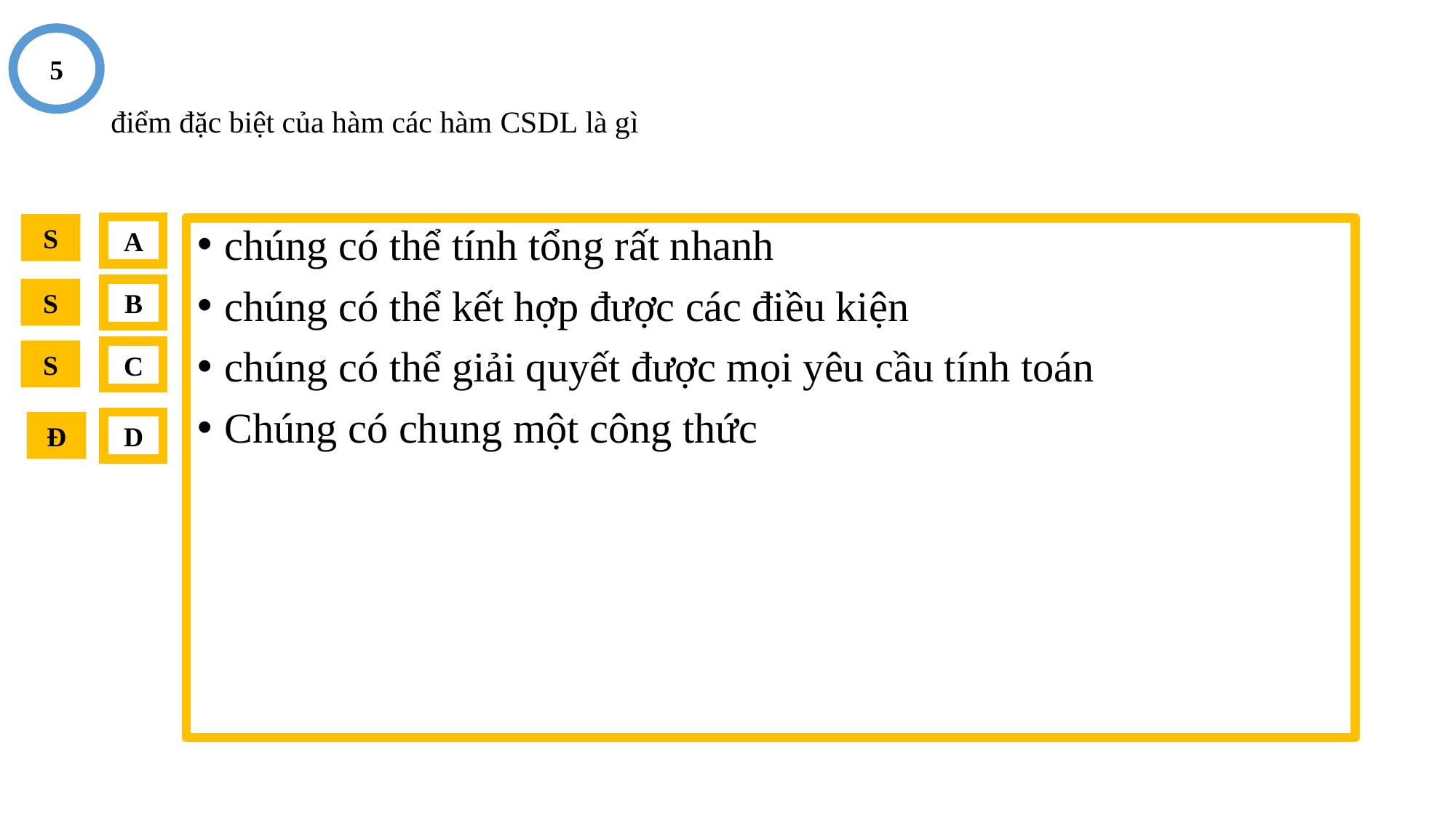

5
# điểm đặc biệt của hàm các hàm CSDL là gì
S
A
chúng có thể tính tổng rất nhanh
chúng có thể kết hợp được các điều kiện
chúng có thể giải quyết được mọi yêu cầu tính toán
Chúng có chung một công thức
S
B
S
C
Đ
D